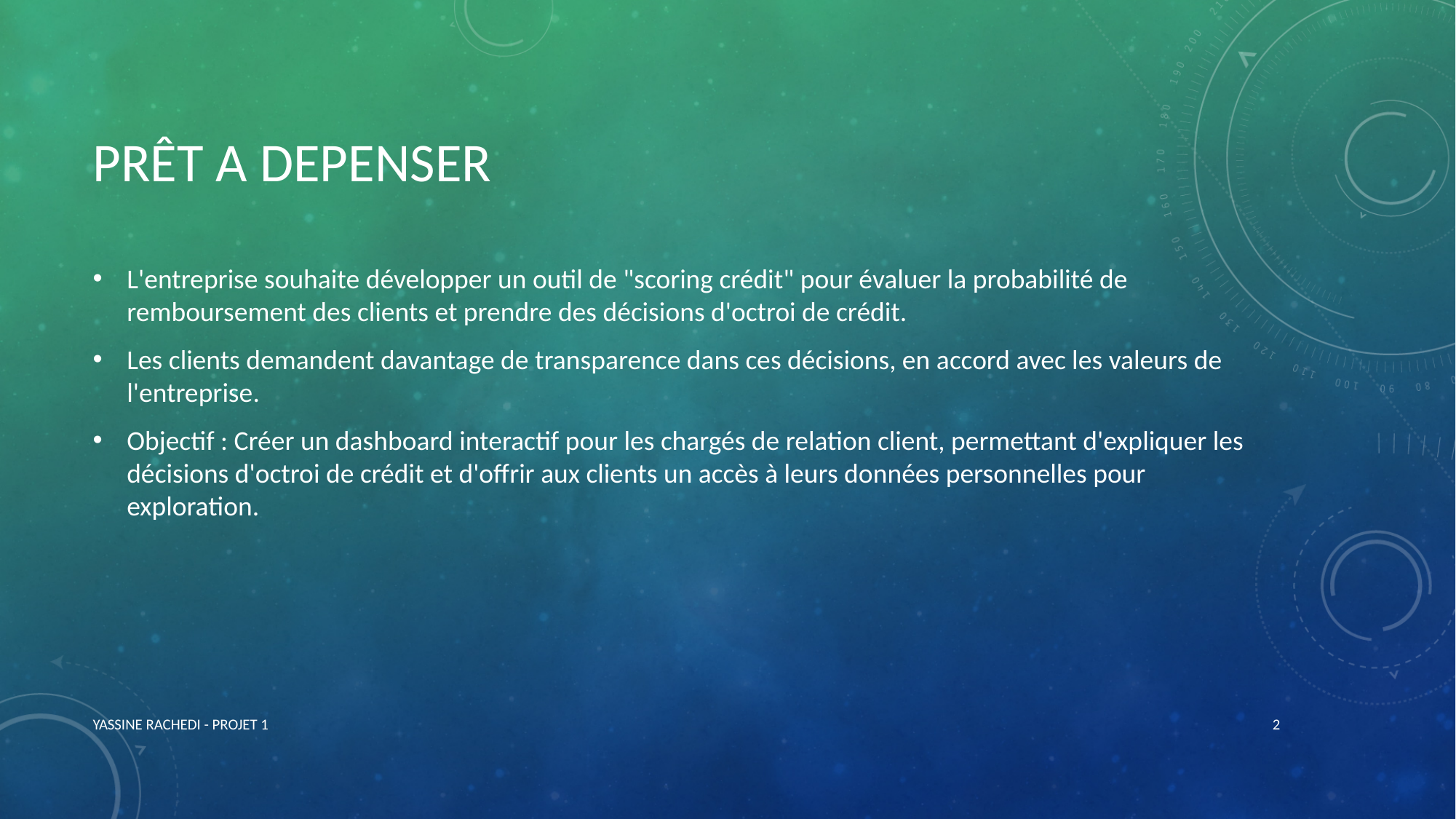

# Prêt a depenser
L'entreprise souhaite développer un outil de "scoring crédit" pour évaluer la probabilité de remboursement des clients et prendre des décisions d'octroi de crédit.
Les clients demandent davantage de transparence dans ces décisions, en accord avec les valeurs de l'entreprise.
Objectif : Créer un dashboard interactif pour les chargés de relation client, permettant d'expliquer les décisions d'octroi de crédit et d'offrir aux clients un accès à leurs données personnelles pour exploration.
YASSINE RACHEDI - PROJET 1
2